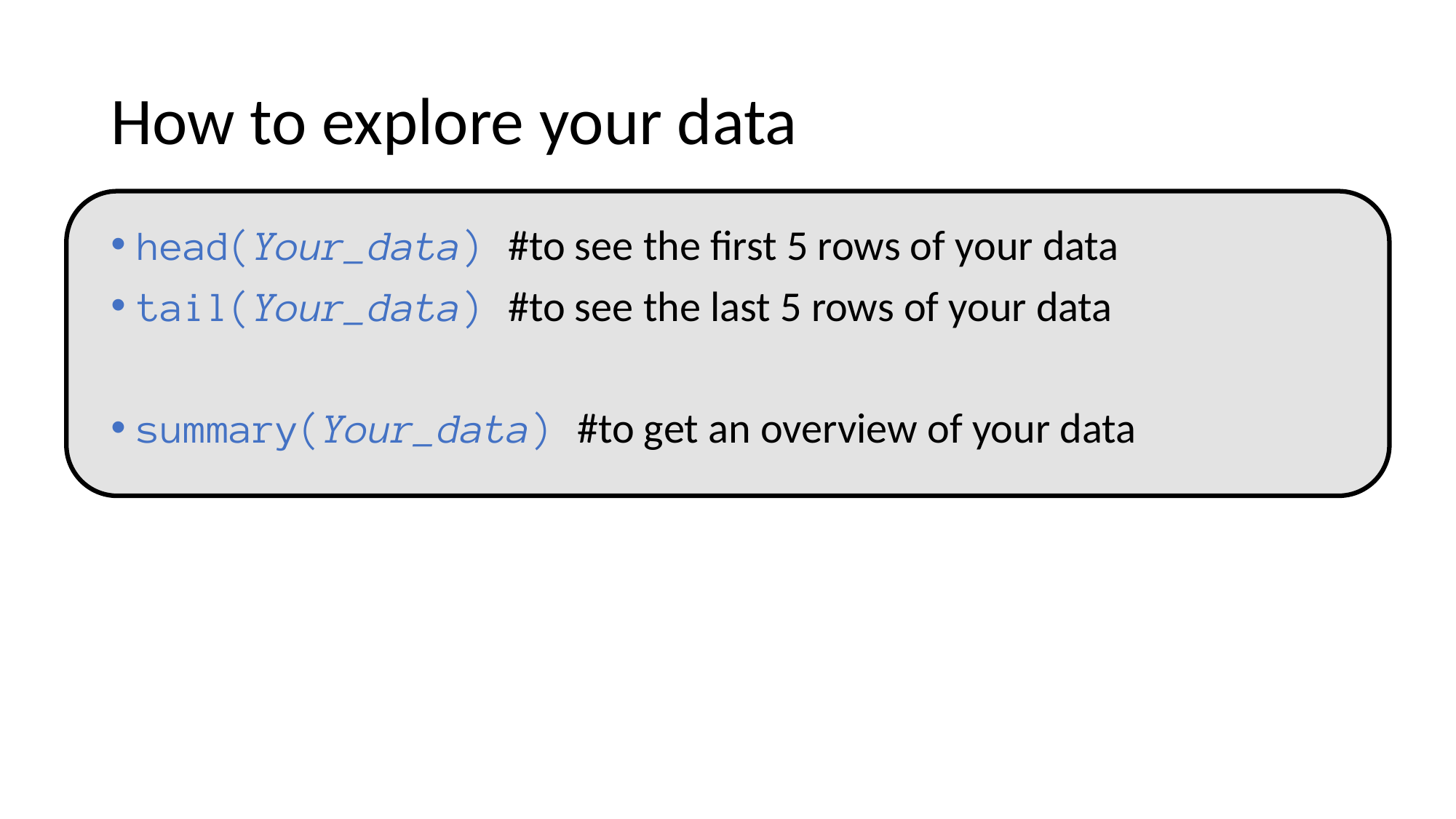

# How to explore your data

head(Your_data) #to see the first 5 rows of your data
tail(Your_data) #to see the last 5 rows of your data

summary(Your_data) #to get an overview of your data